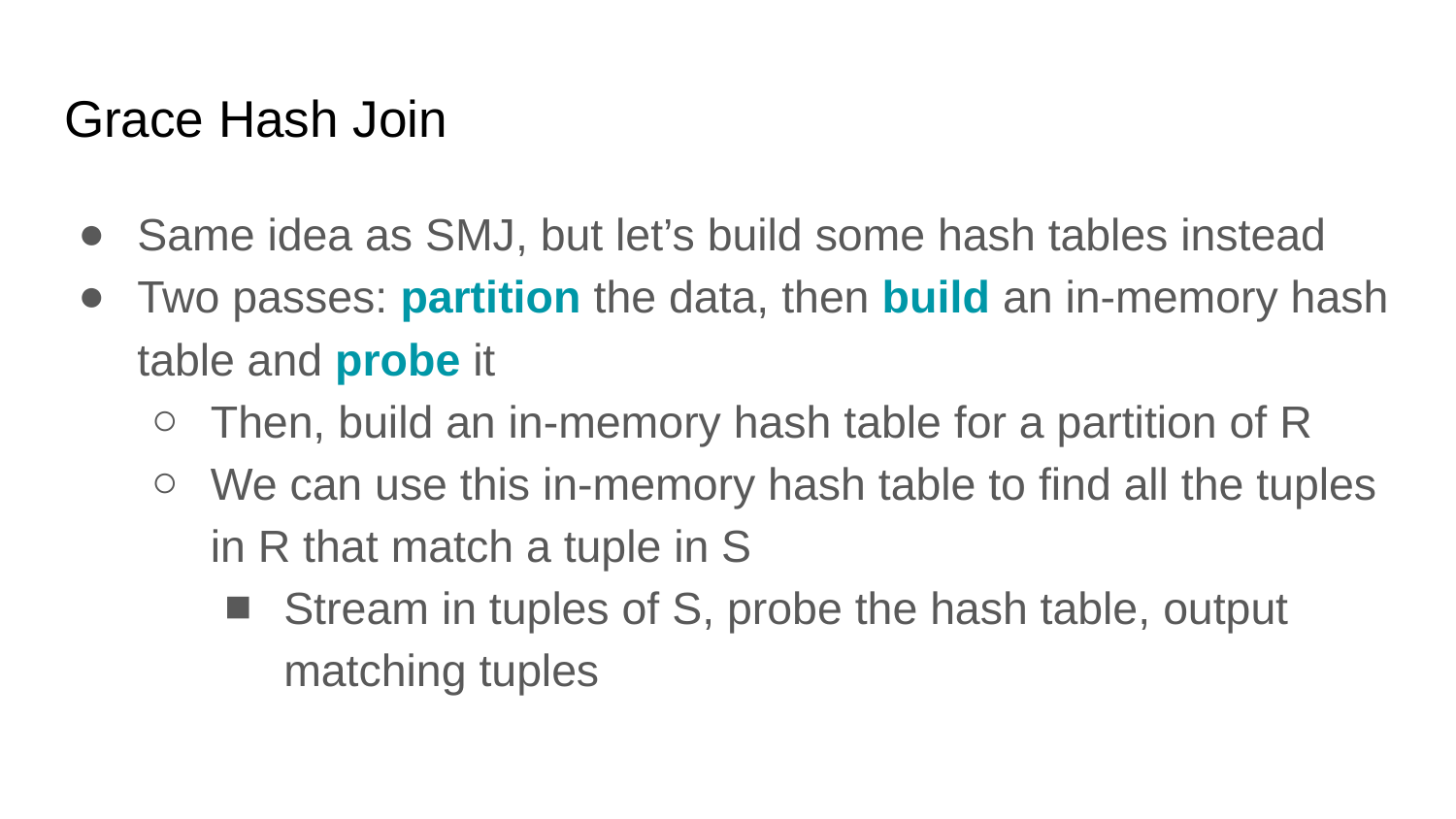

# Grace Hash Join

Same idea as SMJ, but let’s build some hash tables instead
Two passes: partition the data, then build an in-memory hash table and probe it
Then, build an in-memory hash table for a partition of R
We can use this in-memory hash table to find all the tuples in R that match a tuple in S
Stream in tuples of S, probe the hash table, output matching tuples